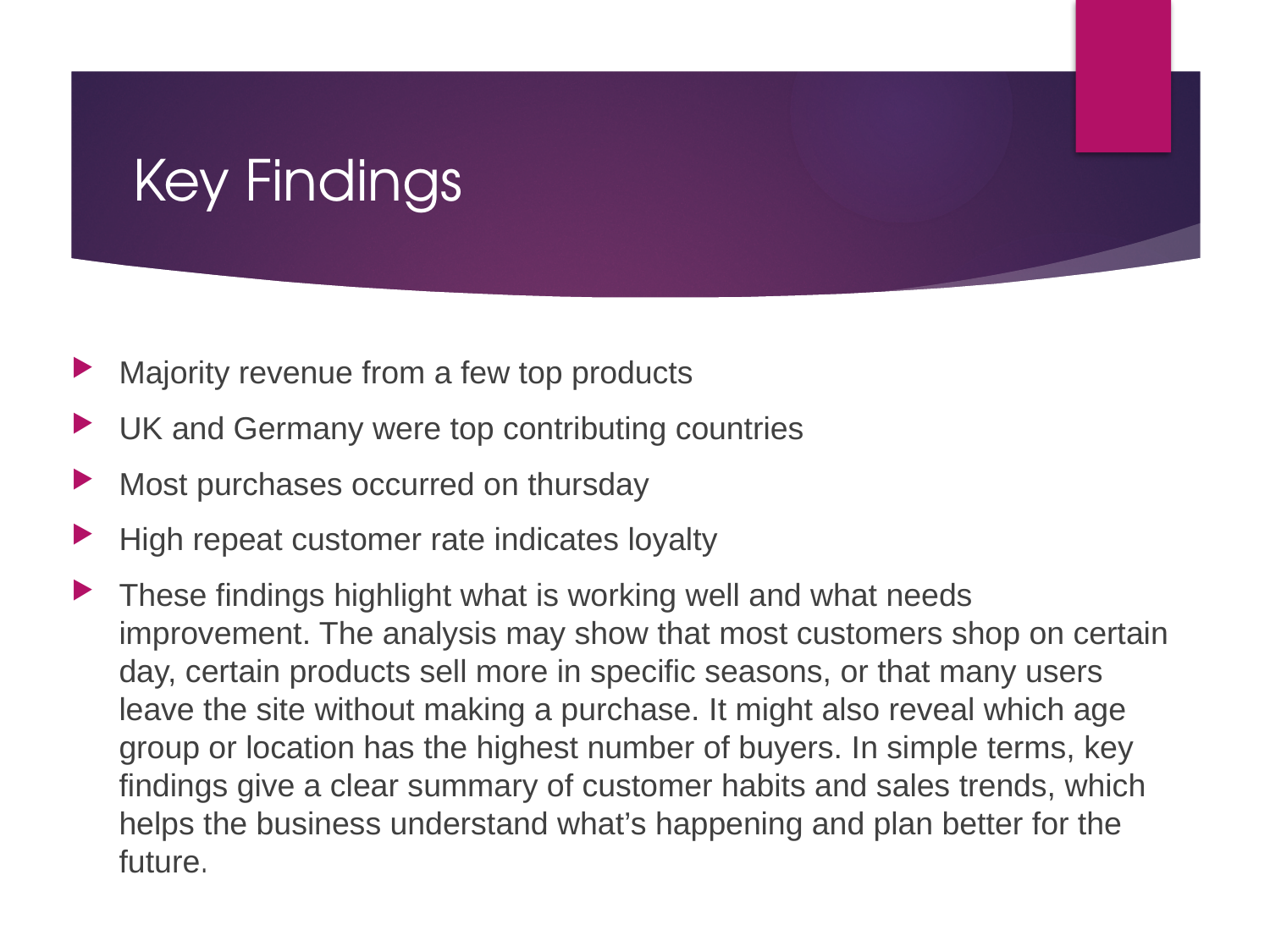

# Key Findings
Majority revenue from a few top products
UK and Germany were top contributing countries
Most purchases occurred on thursday
High repeat customer rate indicates loyalty
These findings highlight what is working well and what needs improvement. The analysis may show that most customers shop on certain day, certain products sell more in specific seasons, or that many users leave the site without making a purchase. It might also reveal which age group or location has the highest number of buyers. In simple terms, key findings give a clear summary of customer habits and sales trends, which helps the business understand what’s happening and plan better for the future.